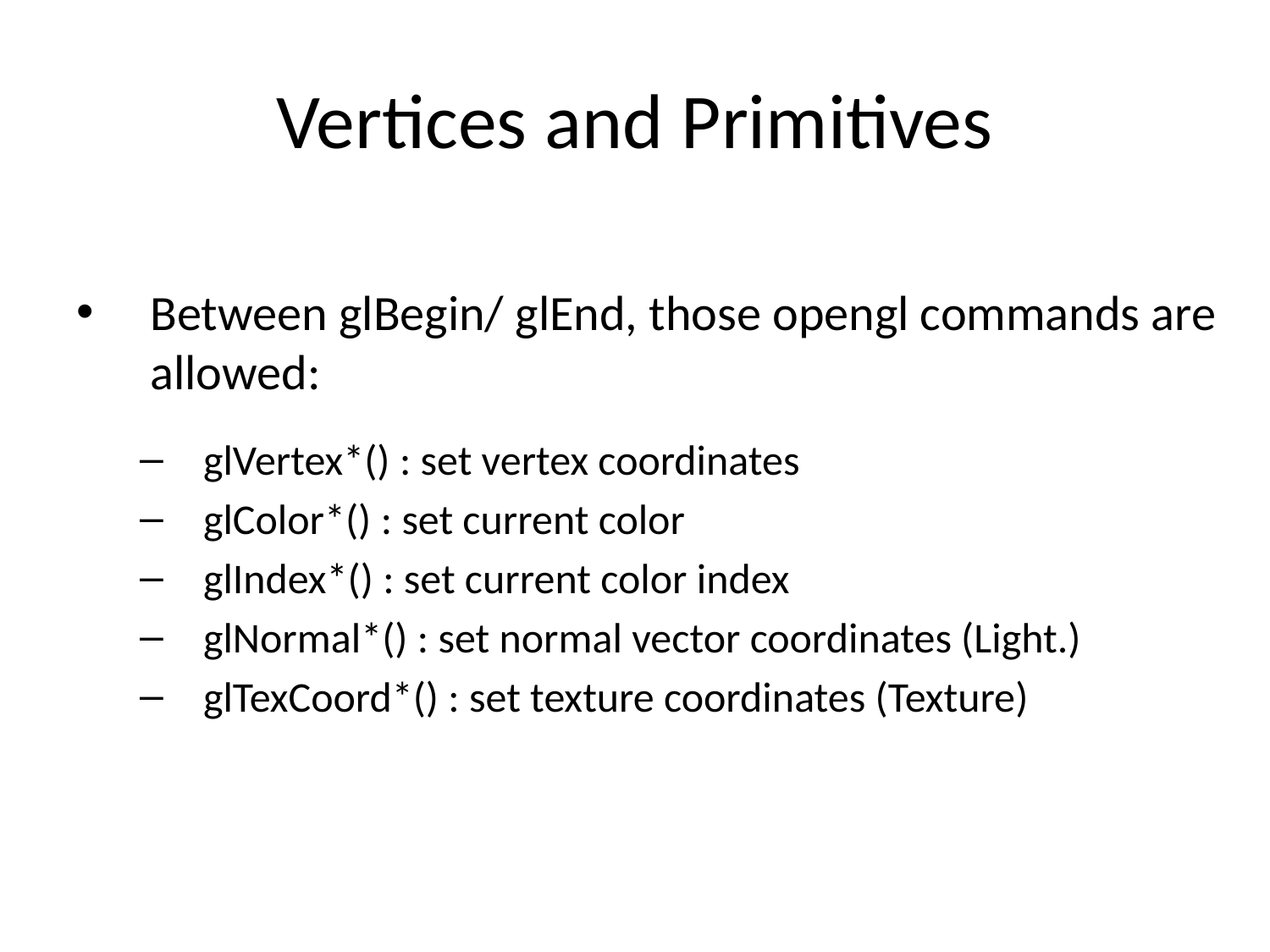

# Vertices and Primitives
Between glBegin/ glEnd, those opengl commands are allowed:

glVertex*() : set vertex coordinates
glColor*() : set current color
glIndex*() : set current color index
glNormal*() : set normal vector coordinates (Light.)
glTexCoord*() : set texture coordinates (Texture)